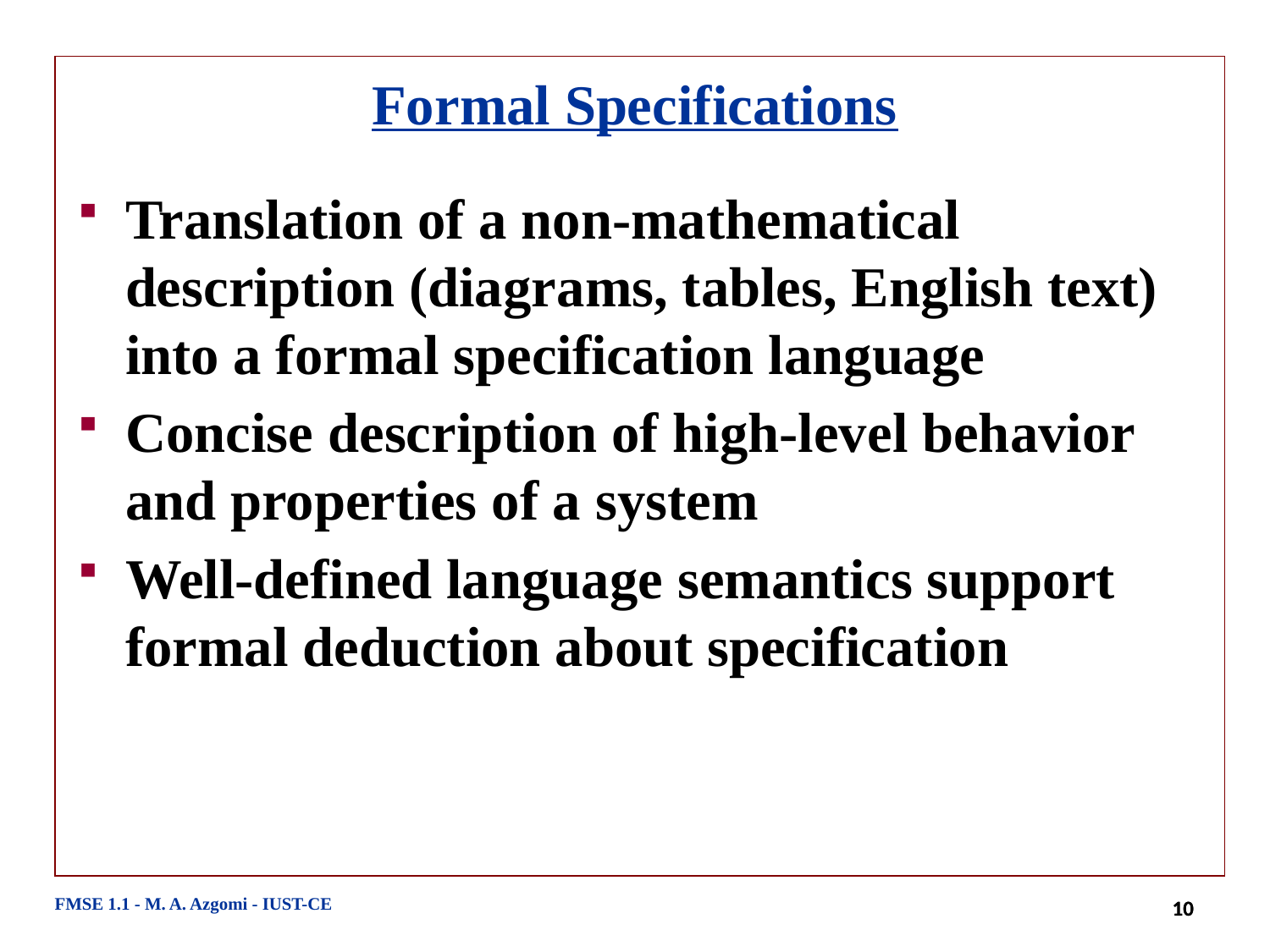

# Formal Specifications
Translation of a non-mathematical description (diagrams, tables, English text) into a formal specification language
Concise description of high-level behavior and properties of a system
Well-defined language semantics support formal deduction about specification
FMSE 1.1 - M. A. Azgomi - IUST-CE